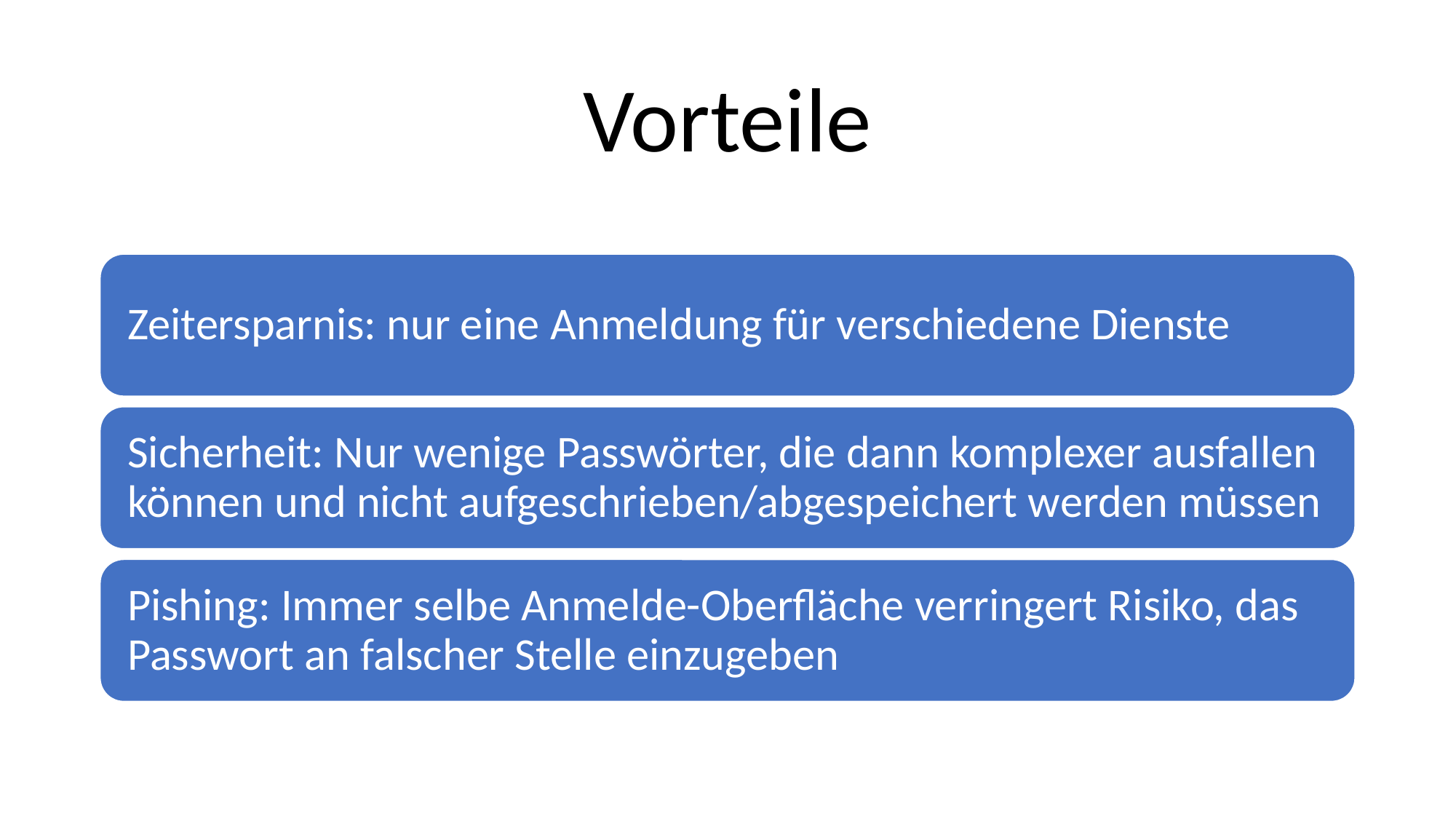

# Vorteile
Zeitersparnis: nur eine Anmeldung für verschiedene Dienste
Sicherheit: Nur wenige Passwörter, die dann komplexer ausfallen können und nicht aufgeschrieben/abgespeichert werden müssen
Pishing: Immer selbe Anmelde-Oberfläche verringert Risiko, das Passwort an falscher Stelle einzugeben